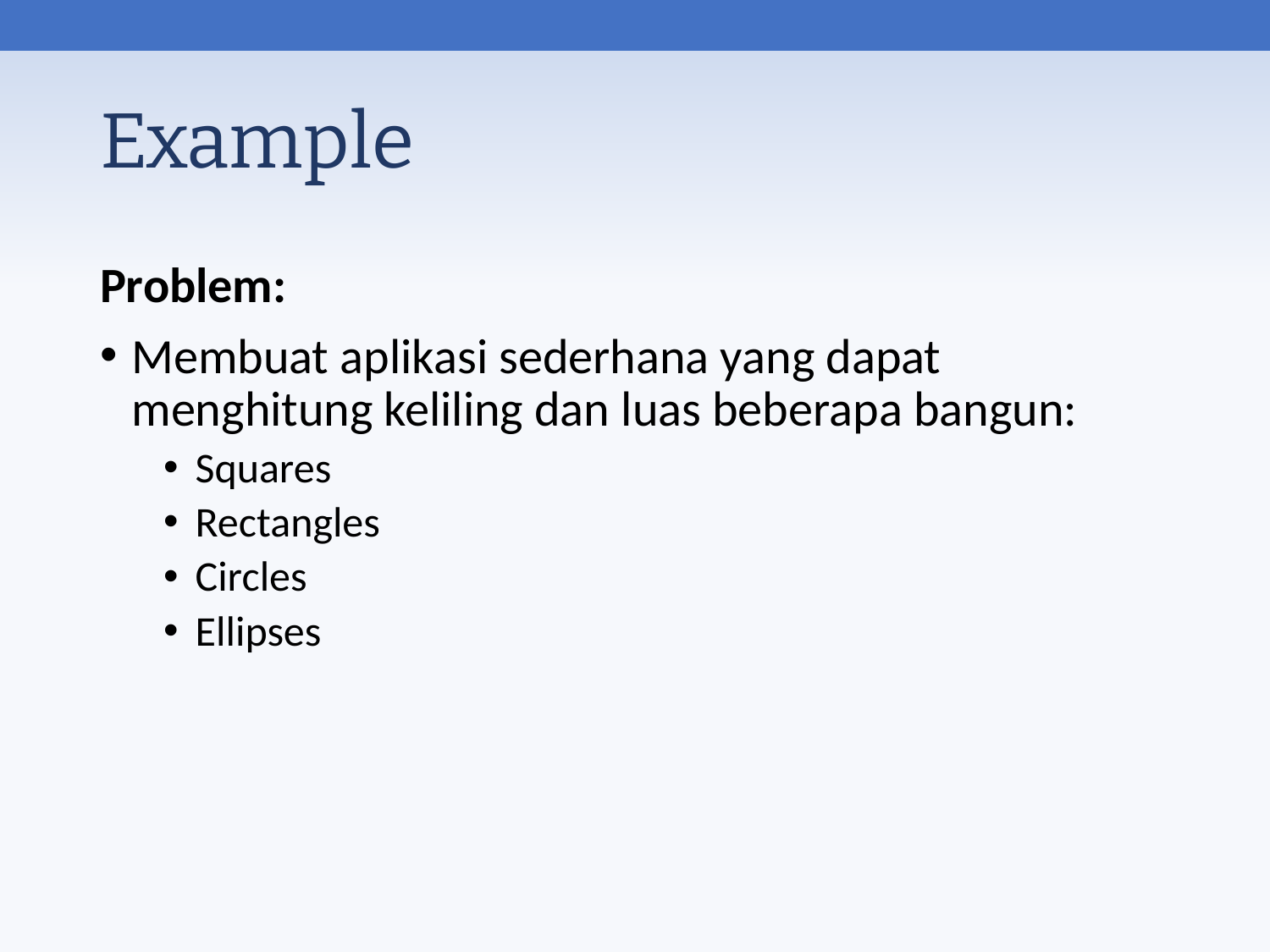

# Example
Problem:
Membuat aplikasi sederhana yang dapat menghitung keliling dan luas beberapa bangun:
Squares
Rectangles
Circles
Ellipses